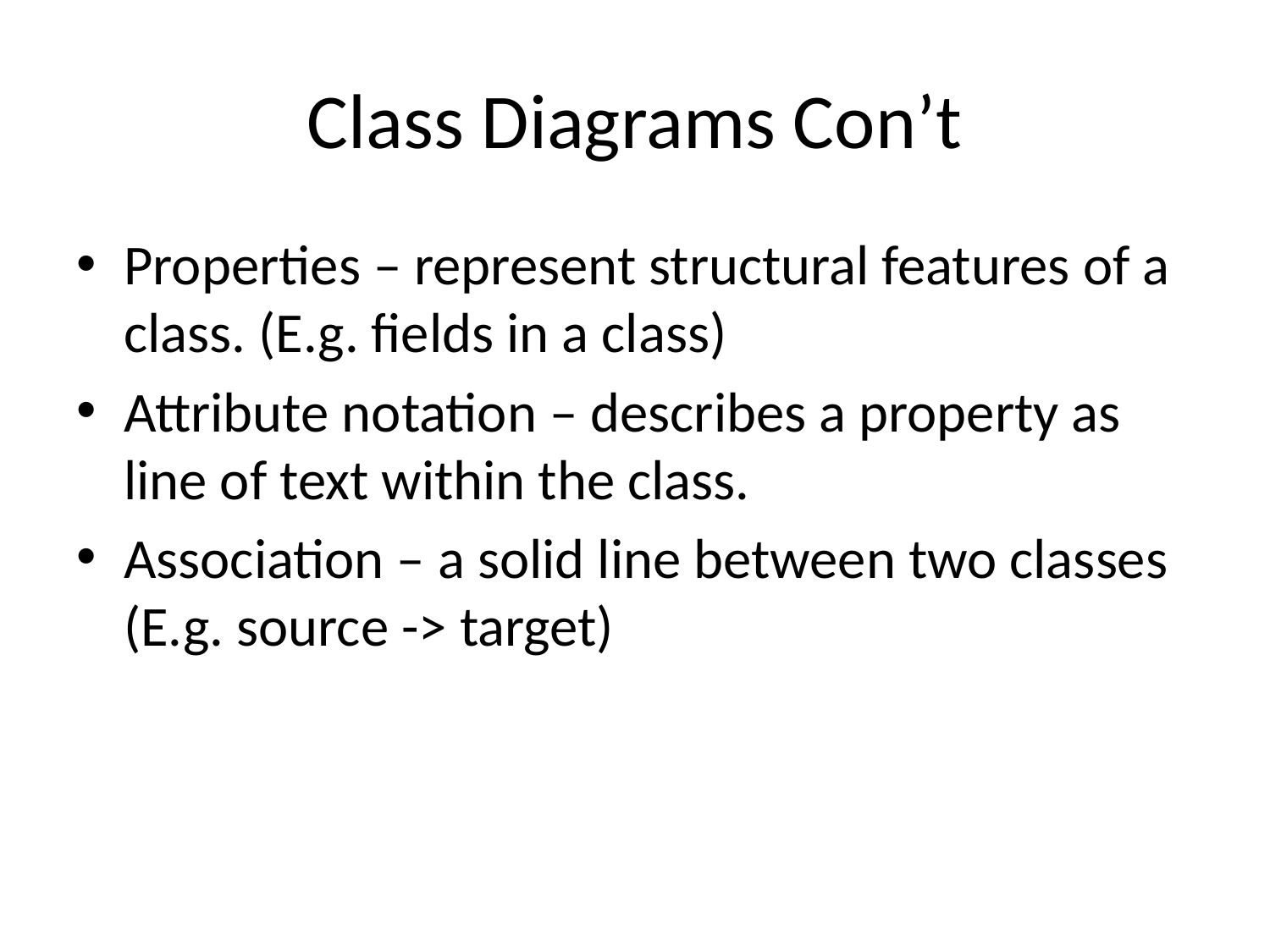

# Class Diagrams Con’t
Properties – represent structural features of a class. (E.g. fields in a class)
Attribute notation – describes a property as  line of text within the class.
Association – a solid line between two classes (E.g. source -> target)